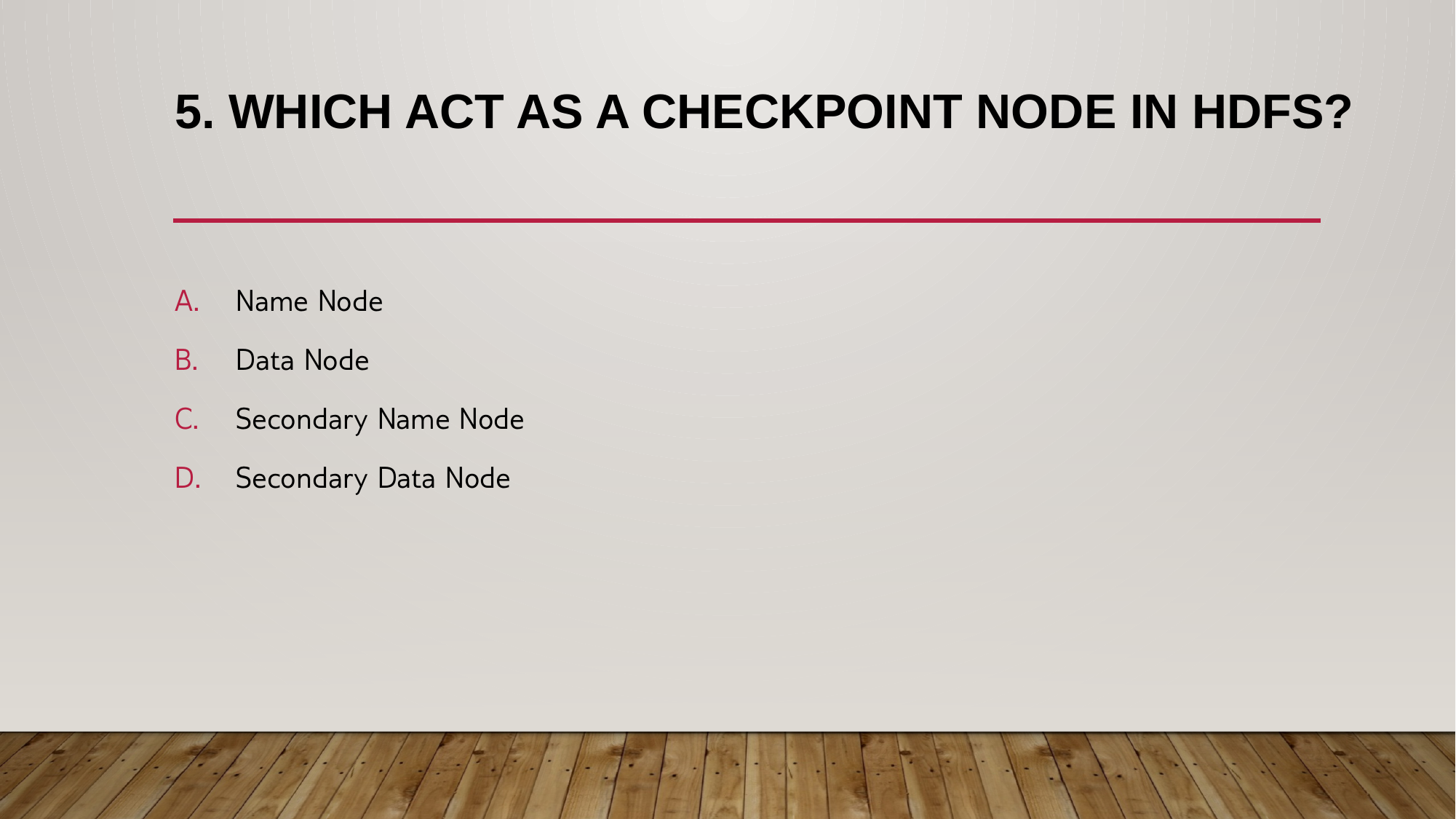

# 5. Which act as a checkpoint node in HDFS?
Name Node
Data Node
Secondary Name Node
Secondary Data Node